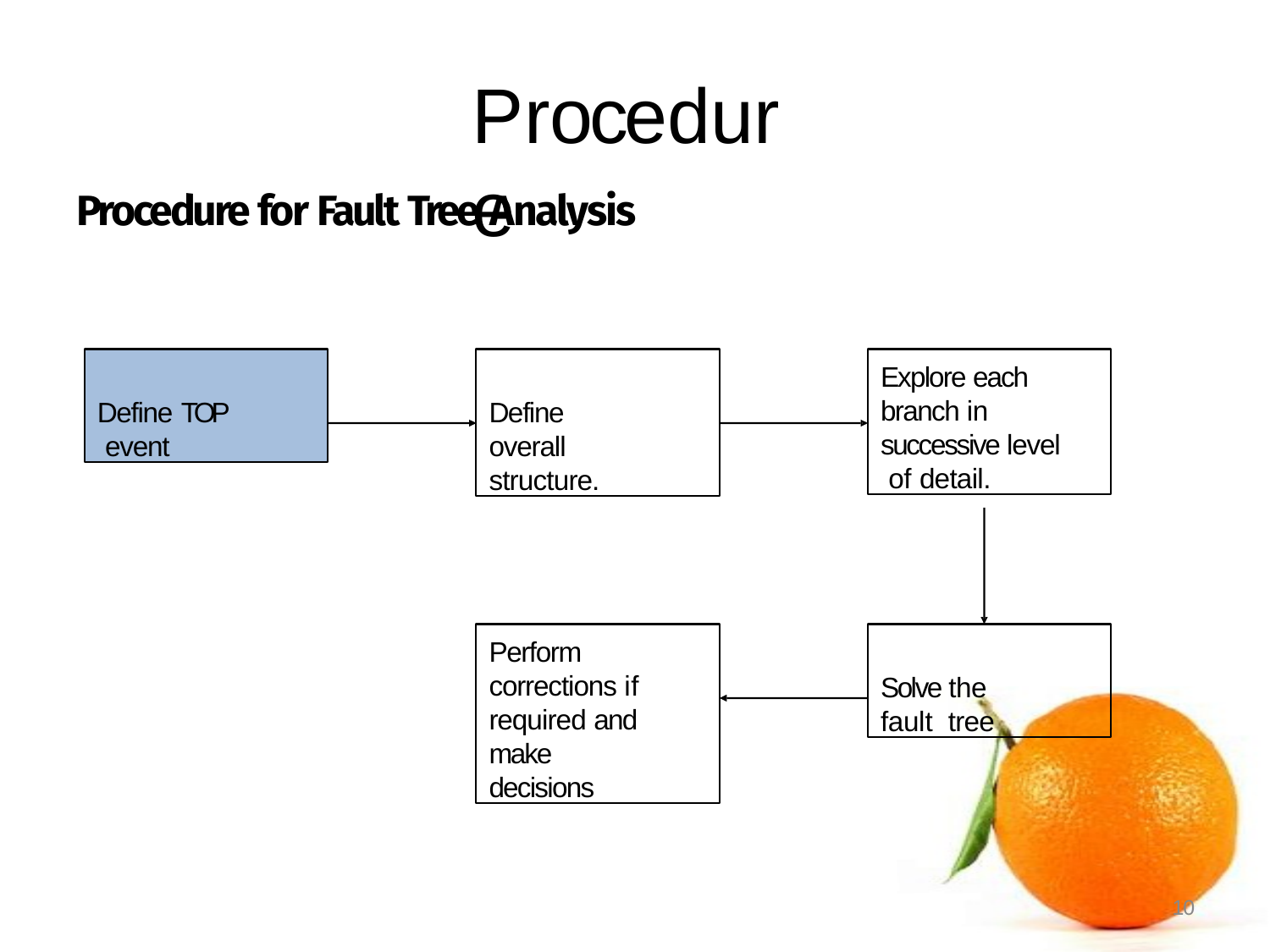

# Procedure
Procedure for Fault Tree Analysis

Define TOP  event

Define overall  structure.
Explore each  branch in  successive level  of detail.

Perform  corrections if  required and  make decisions

Solve the fault  tree

10